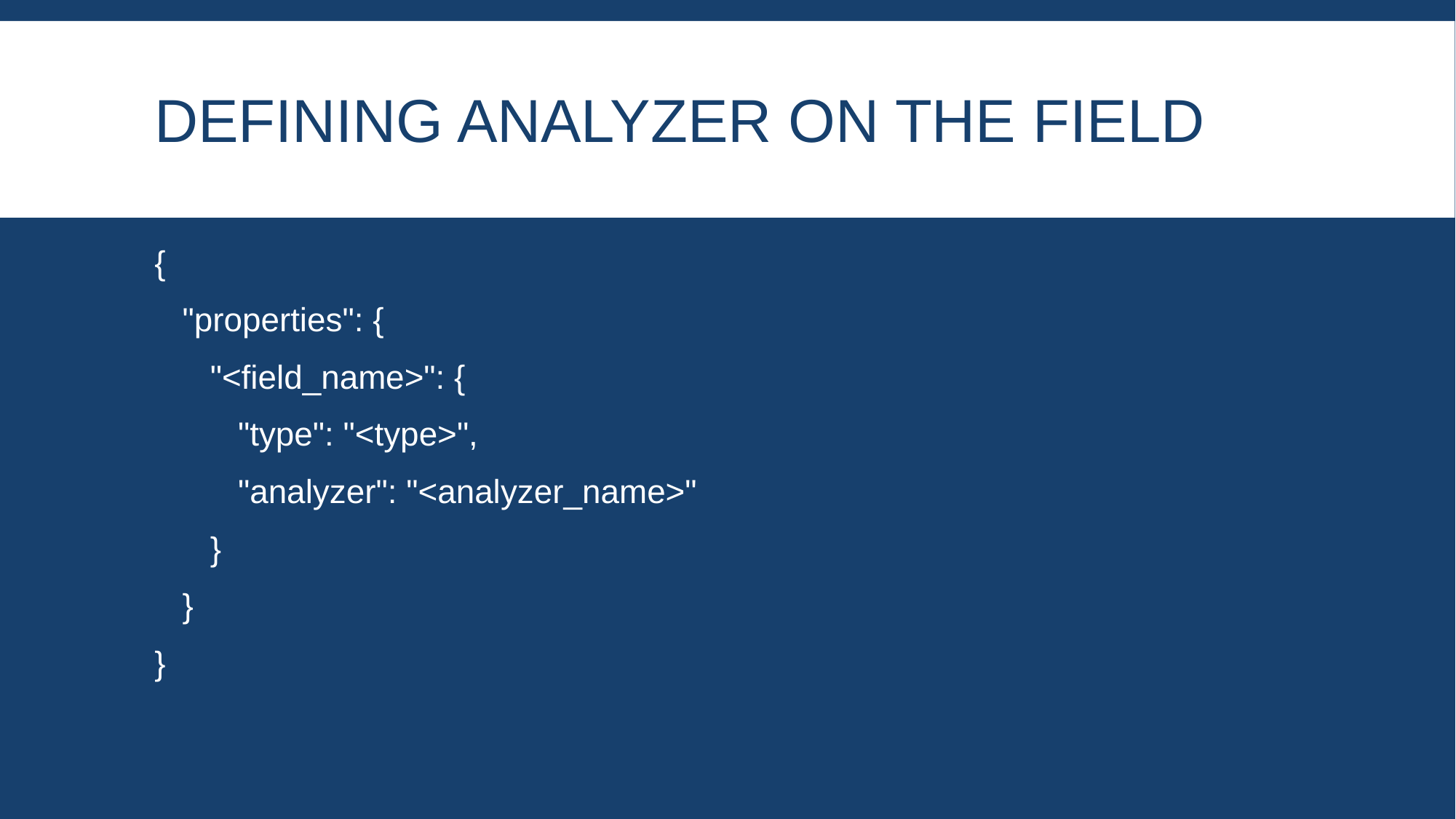

# Defining analyzer on the field
{
   "properties": {
      "<field_name>": {
         "type": "<type>",
         "analyzer": "<analyzer_name>"
      }
   }
}